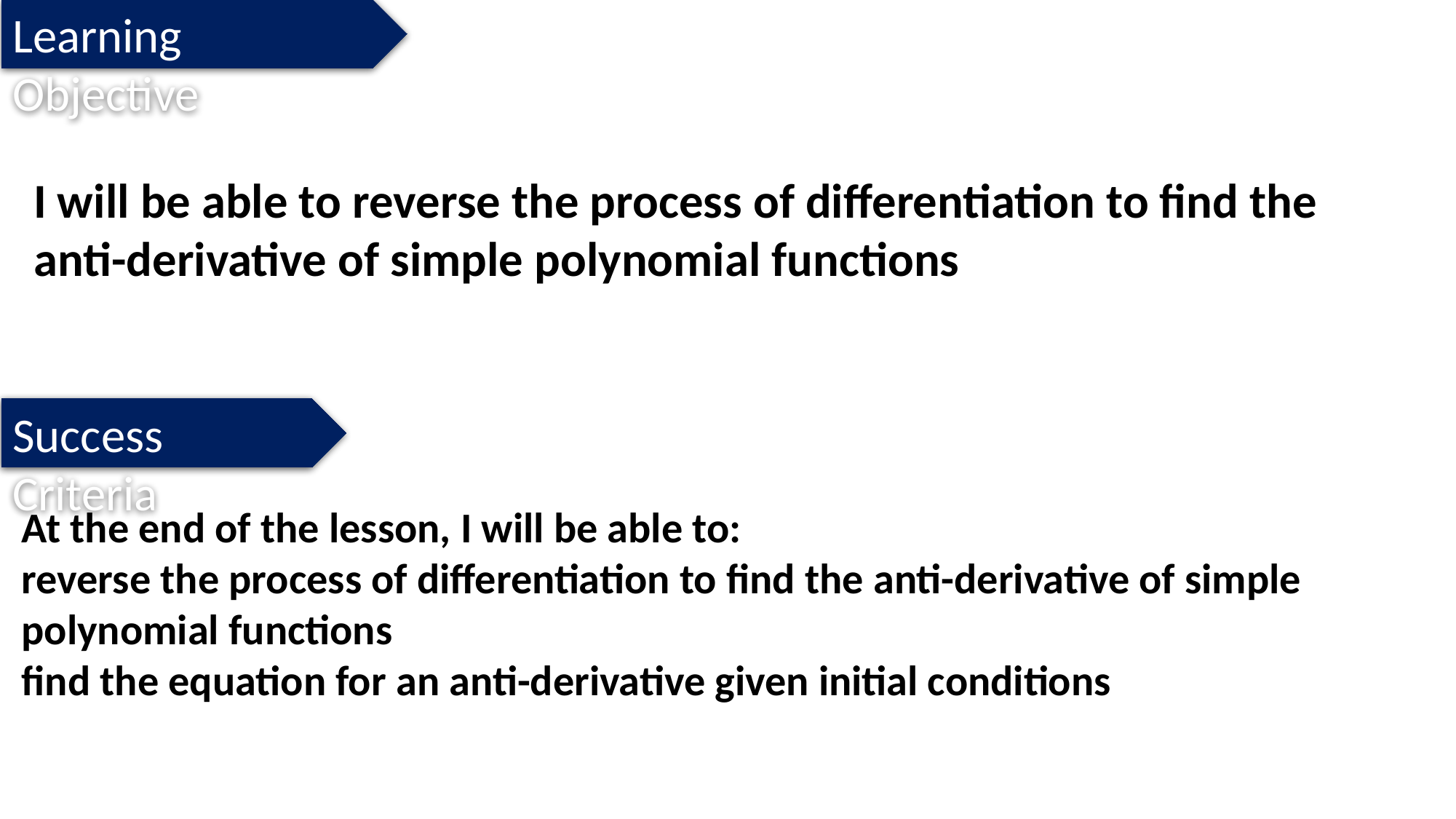

Learning Objective
I will be able to reverse the process of differentiation to find the anti-derivative of simple polynomial functions
Success Criteria
At the end of the lesson, I will be able to:
reverse the process of differentiation to find the anti-derivative of simple polynomial functions
find the equation for an anti-derivative given initial conditions